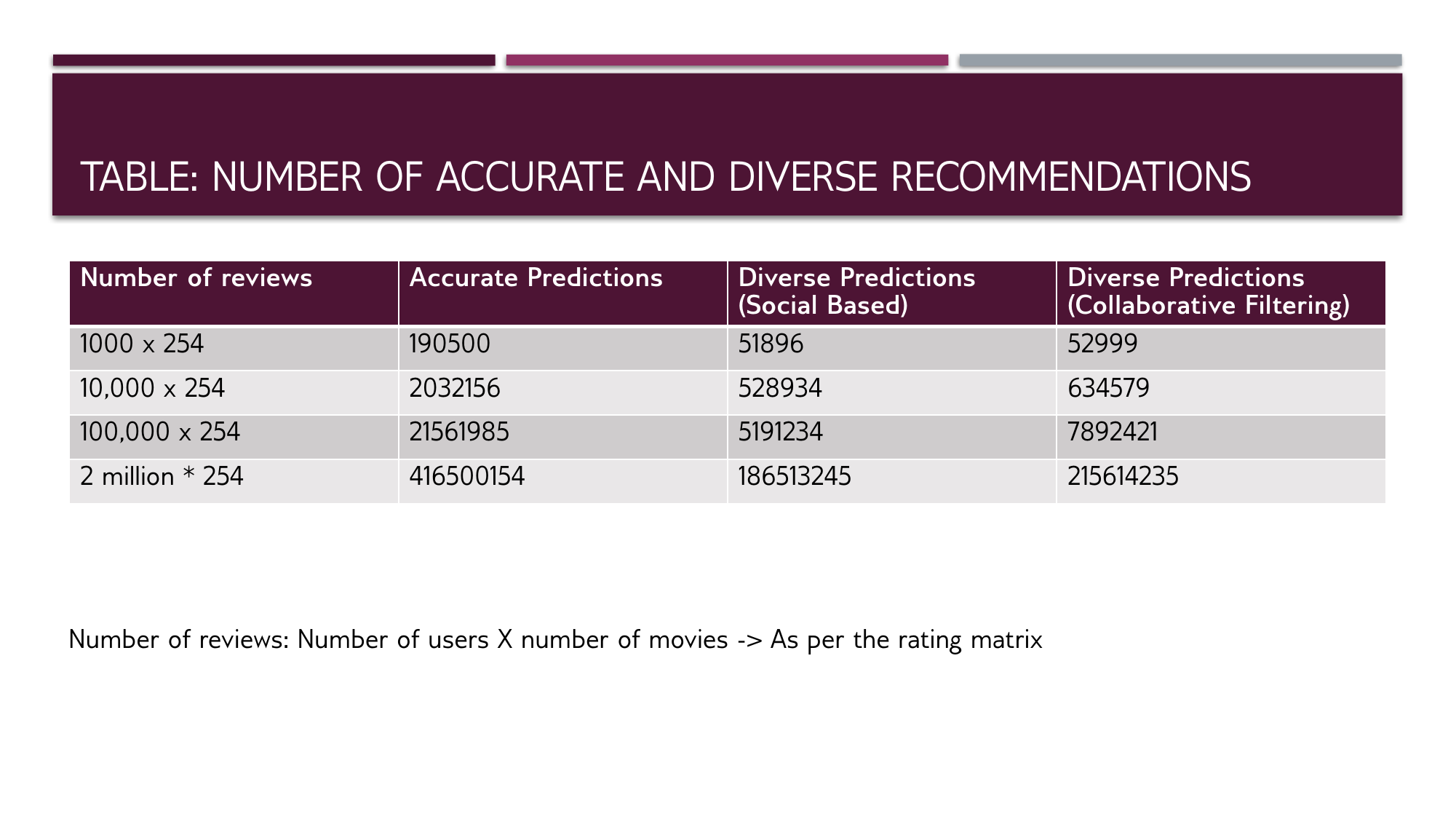

# Table: number of accurate and diverse recommendations
| Number of reviews | Accurate Predictions | Diverse Predictions (Social Based) | Diverse Predictions (Collaborative Filtering) |
| --- | --- | --- | --- |
| 1000 x 254 | 190500 | 51896 | 52999 |
| 10,000 x 254 | 2032156 | 528934 | 634579 |
| 100,000 x 254 | 21561985 | 5191234 | 7892421 |
| 2 million \* 254 | 416500154 | 186513245 | 215614235 |
Number of reviews: Number of users X number of movies -> As per the rating matrix